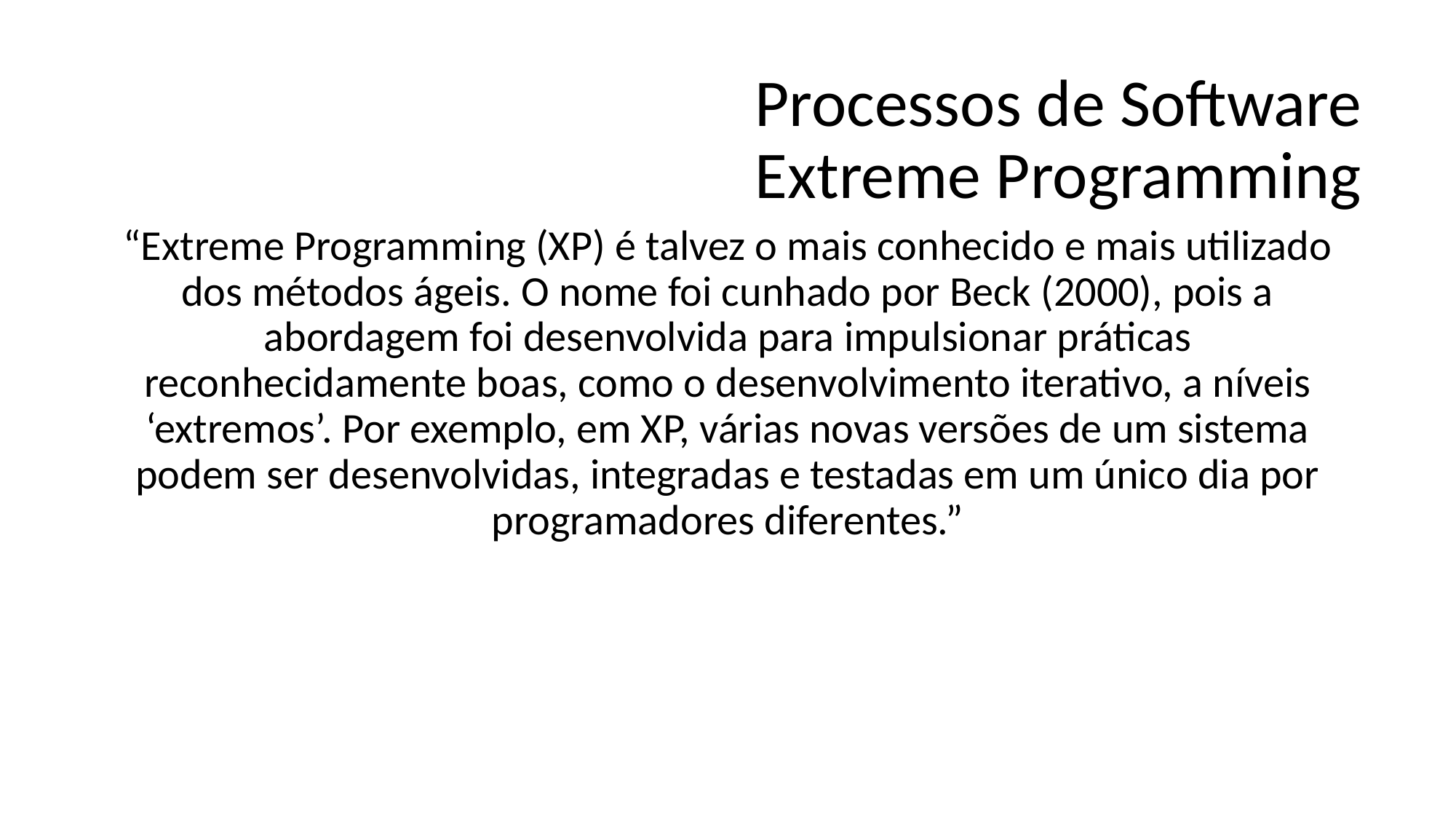

Processos de Software
Extreme Programming
“Extreme Programming (XP) é talvez o mais conhecido e mais utilizado dos métodos ágeis. O nome foi cunhado por Beck (2000), pois a abordagem foi desenvolvida para impulsionar práticas reconhecidamente boas, como o desenvolvimento iterativo, a níveis ‘extremos’. Por exemplo, em XP, várias novas versões de um sistema podem ser desenvolvidas, integradas e testadas em um único dia por programadores diferentes.”